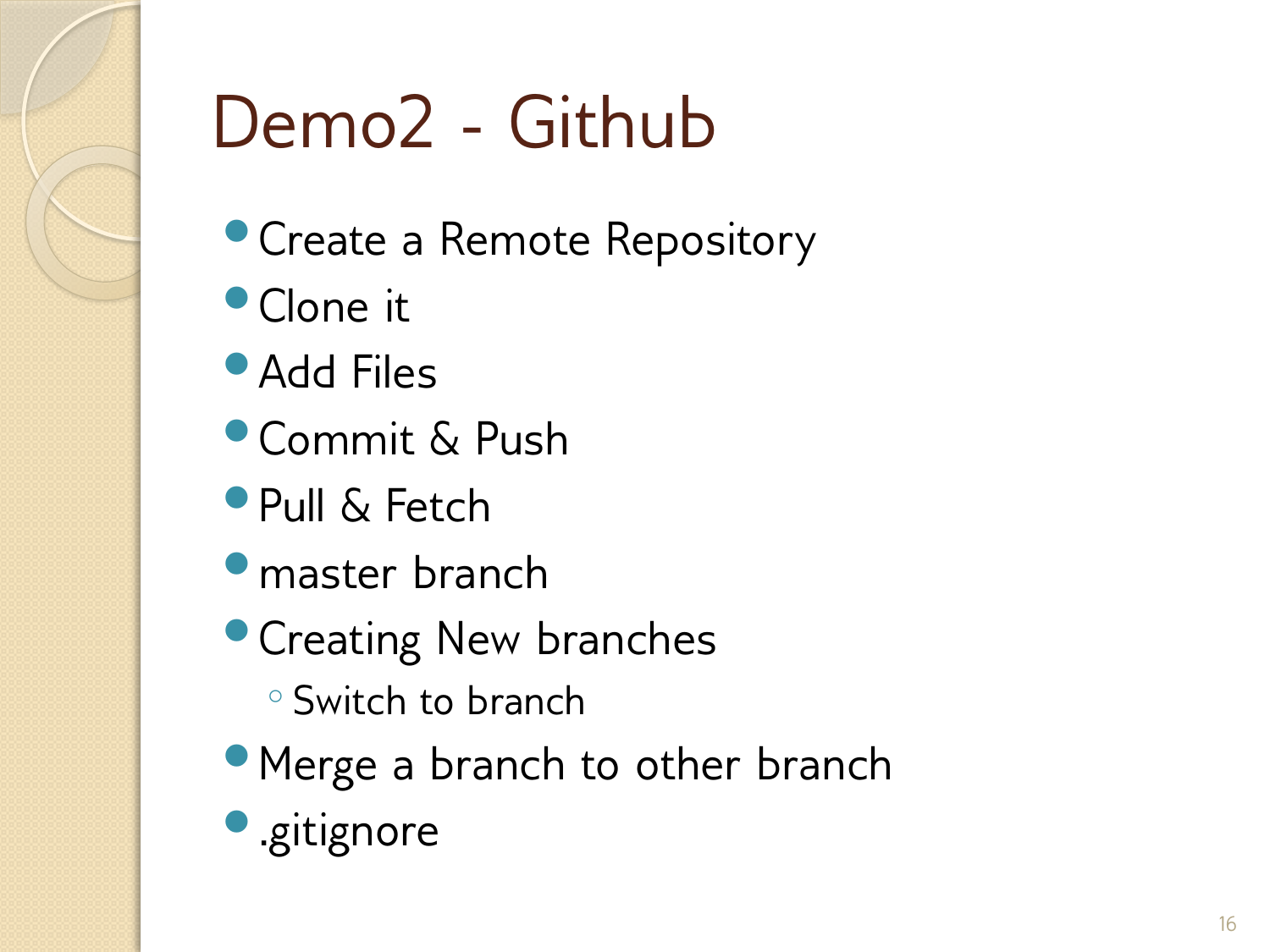

# Demo2 - Github
Create a Remote Repository
Clone it
Add Files
Commit & Push
Pull & Fetch
master branch
Creating New branches
Switch to branch
Merge a branch to other branch
.gitignore
16